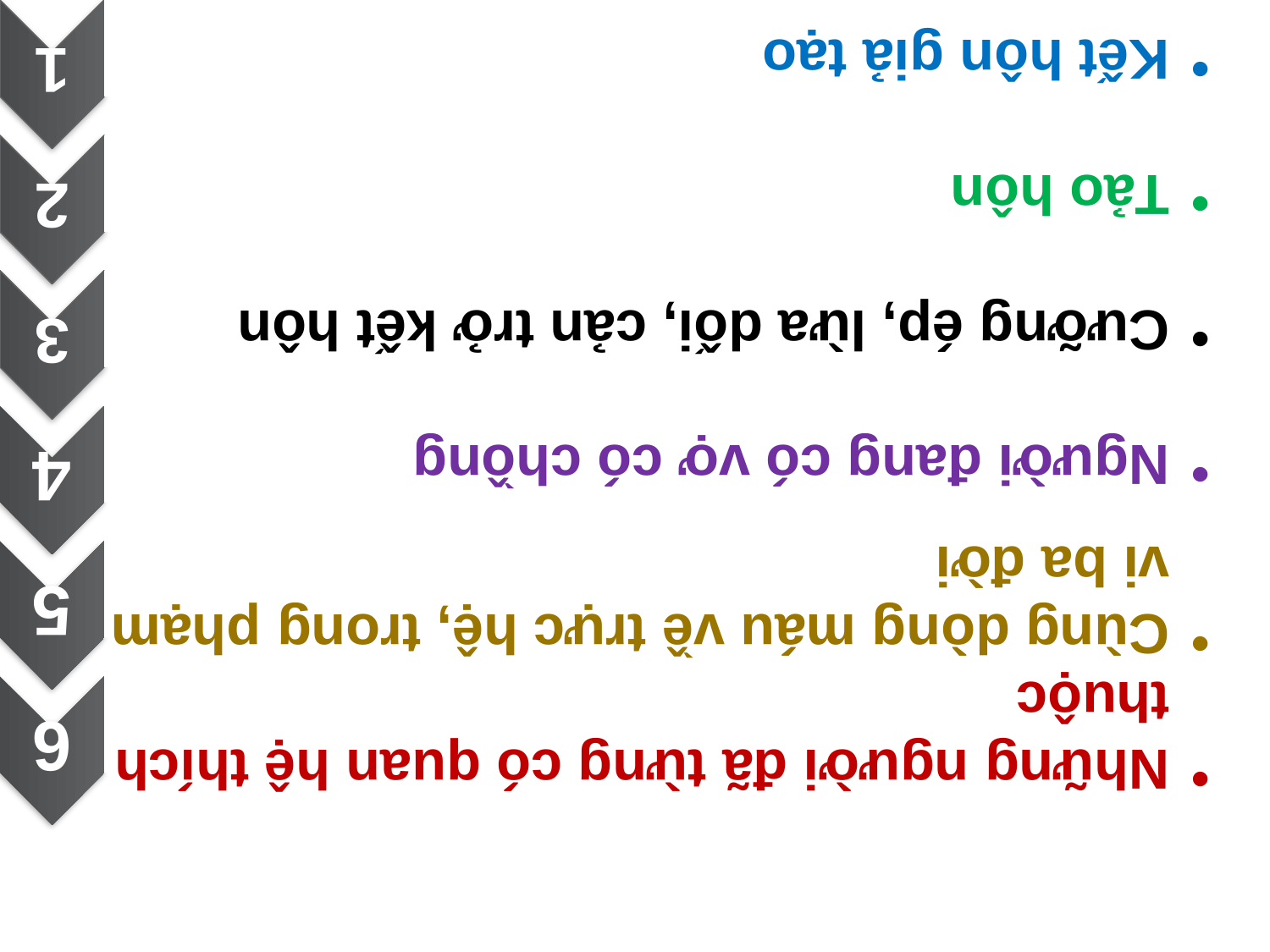

***CÁC TRƯỜNG HỢP CẤM KẾT HÔN
1
Kết hôn giả tạo
2
Tảo hôn
3
Cưỡng ép, lừa dối, cản trở kết hôn
4
Người đang có vợ có chồng
5
Cùng dòng máu về trực hệ, trong phạm vi ba đời
6
Những người đã từng có quan hệ thích thuộc
10